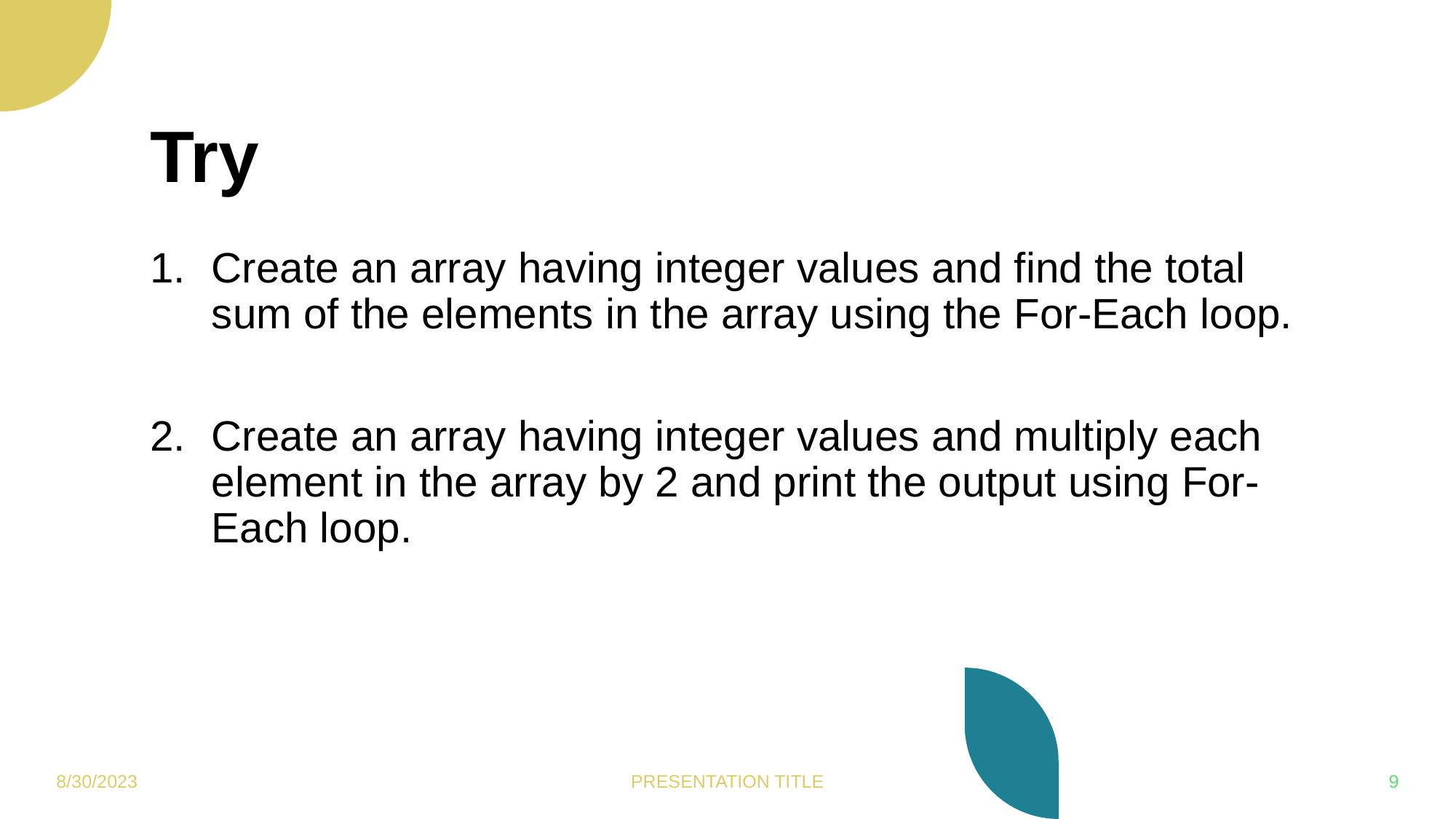

# Try
Create an array having integer values and find the total sum of the elements in the array using the For-Each loop.

Create an array having integer values and multiply each element in the array by 2 and print the output using For-Each loop.

8/30/2023
PRESENTATION TITLE
9